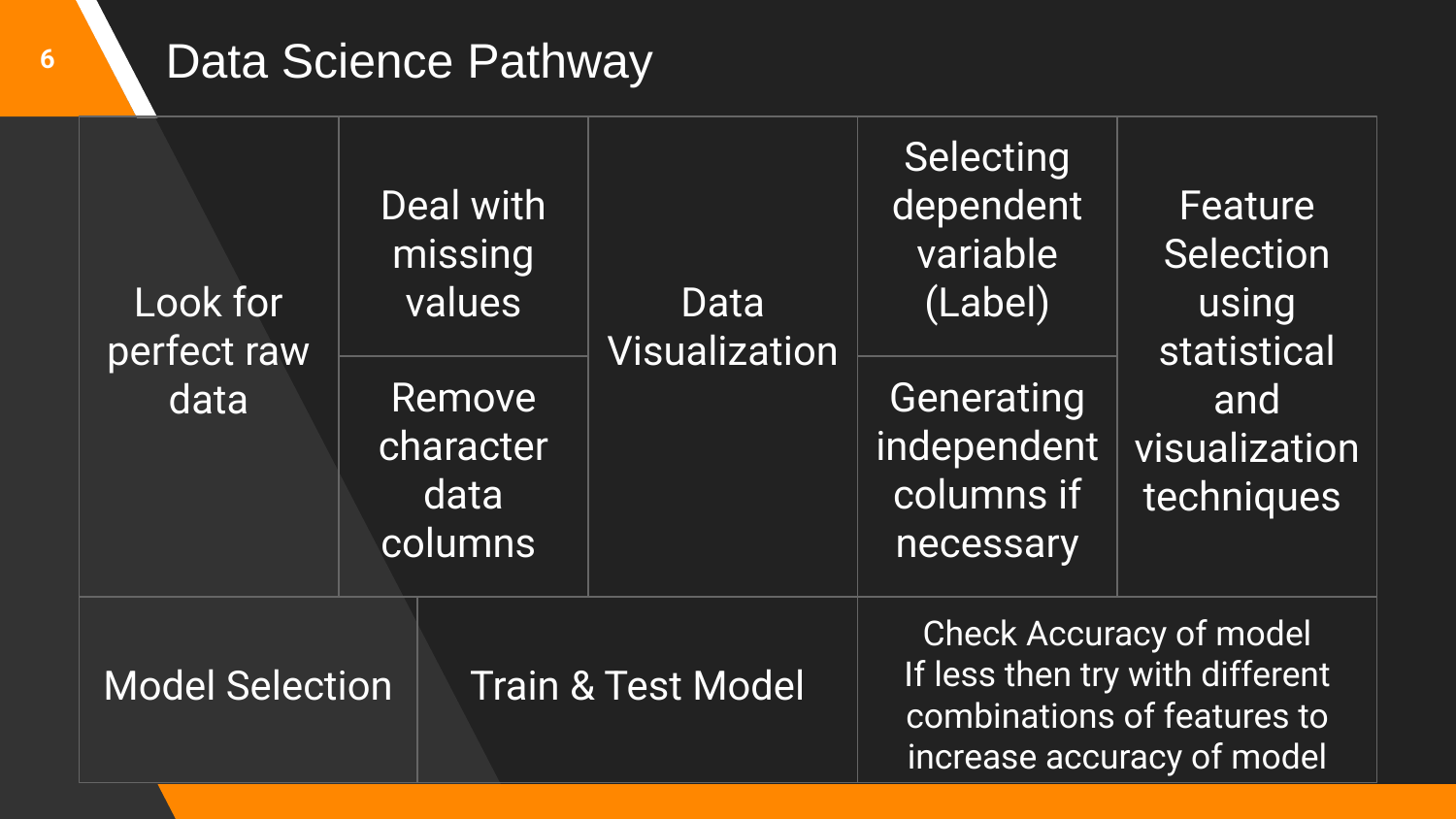

6
Data Science Pathway

Look for perfect raw data

Deal with missing values

Data Visualization
Selecting dependent variable (Label)

Feature Selection using statistical and visualization techniques
Remove character data columns
Generating independent columns if necessary

Train & Test Model

Model Selection
Check Accuracy of model
If less then try with different combinations of features to increase accuracy of model